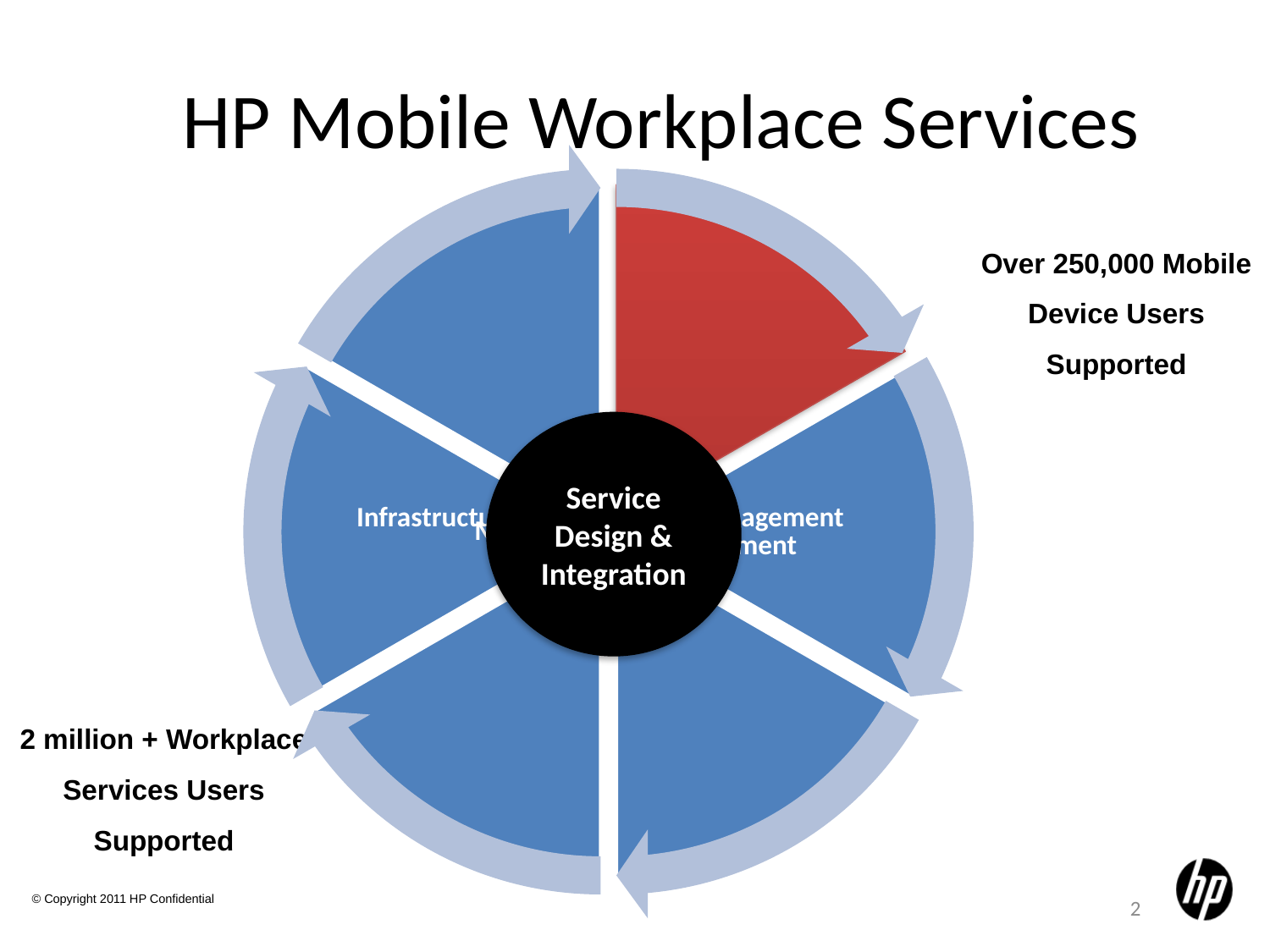

# HP Mobile Workplace Services
Mobile Management Service (MMS)
Mobile Messaging
Telecom Expense Management
Mobile Applications
Mobile Service Desk
Infrastructure Monitoring & Management
Over 250,000 Mobile Device Users Supported
Service Design & Integration
2 million + Workplace Services Users Supported
2